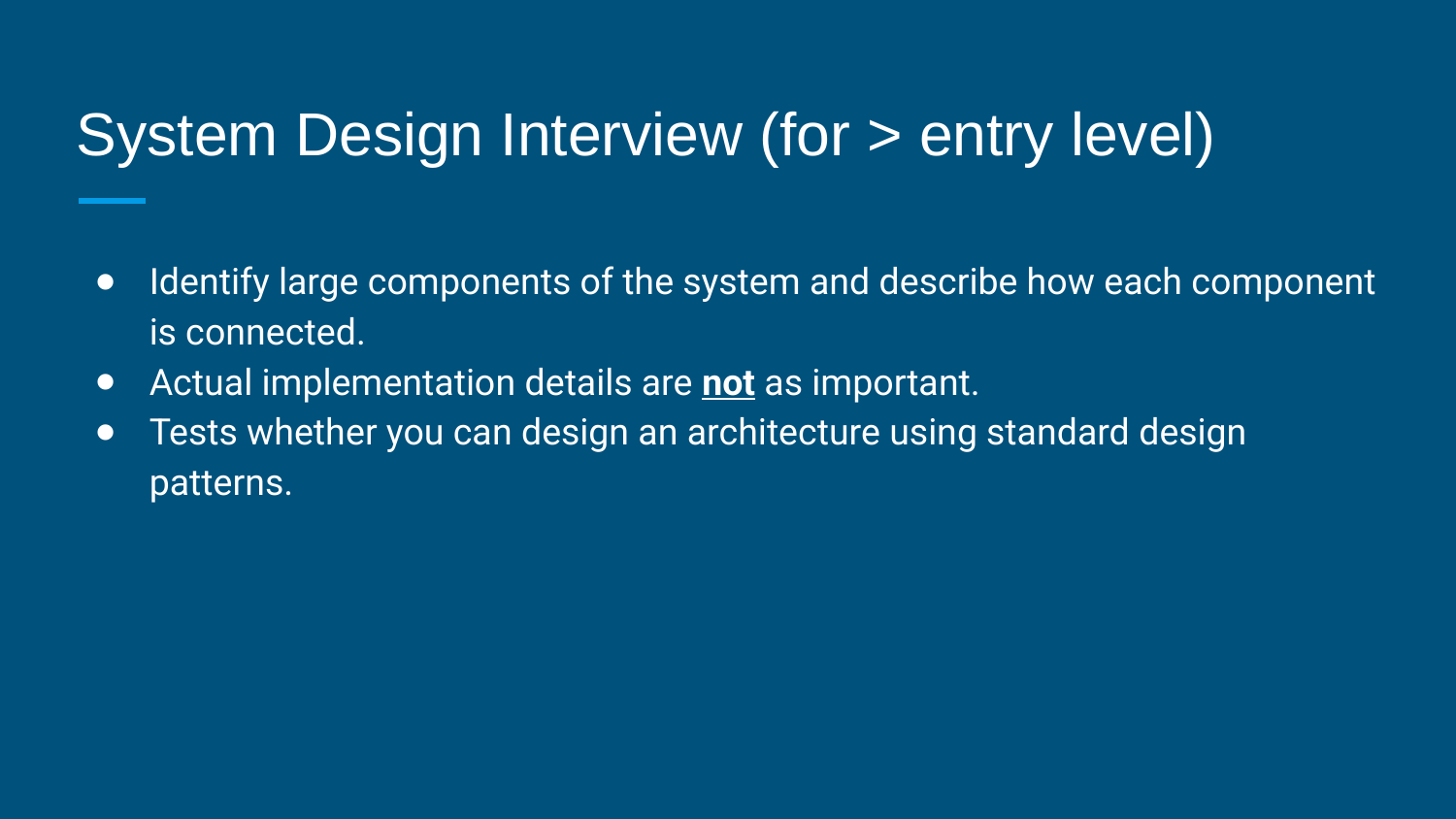

# System Design Interview (for > entry level)
Identify large components of the system and describe how each component is connected.
Actual implementation details are not as important.
Tests whether you can design an architecture using standard design patterns.